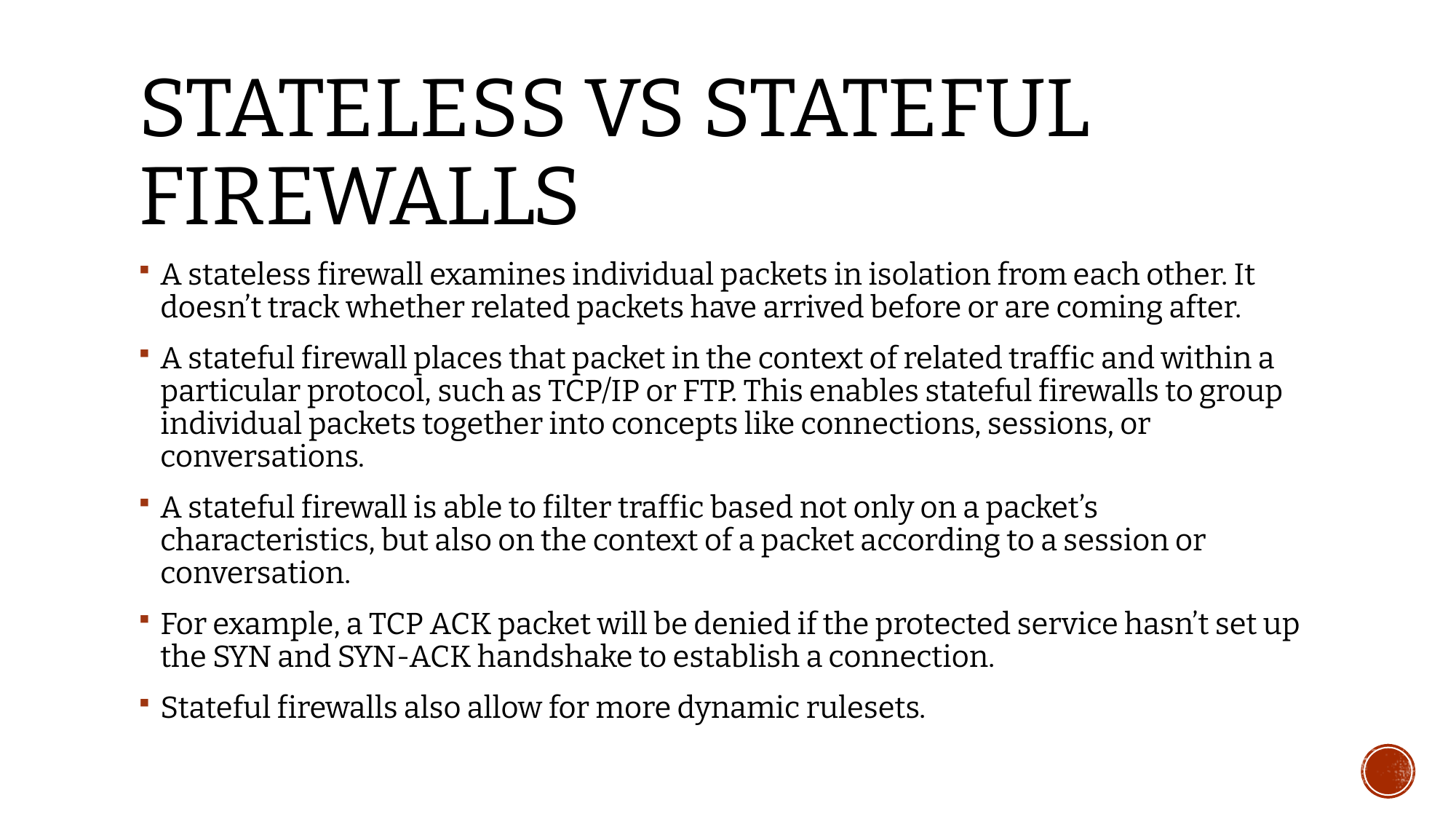

# STATELESS VS STATEFUL FIREWALLS
A stateless firewall examines individual packets in isolation from each other. It doesn’t track whether related packets have arrived before or are coming after.
A stateful firewall places that packet in the context of related traffic and within a particular protocol, such as TCP/IP or FTP. This enables stateful firewalls to group individual packets together into concepts like connections, sessions, or conversations.
A stateful firewall is able to filter traffic based not only on a packet’s characteristics, but also on the context of a packet according to a session or conversation.
For example, a TCP ACK packet will be denied if the protected service hasn’t set up the SYN and SYN-ACK handshake to establish a connection.
Stateful firewalls also allow for more dynamic rulesets.